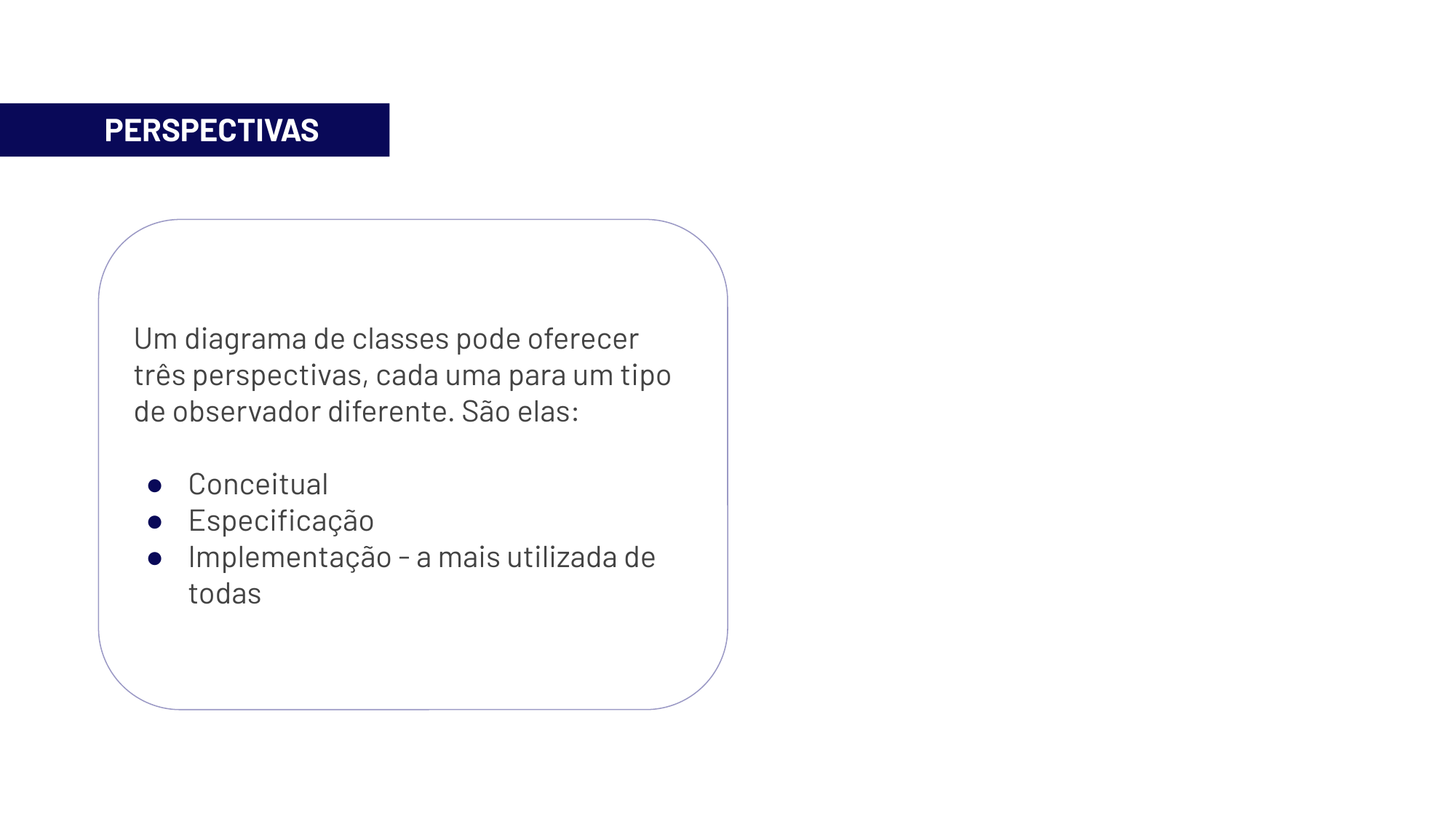

PERSPECTIVAS
Um diagrama de classes pode oferecer três perspectivas, cada uma para um tipo de observador diferente. São elas:

Conceitual
Especificação
Implementação - a mais utilizada de todas